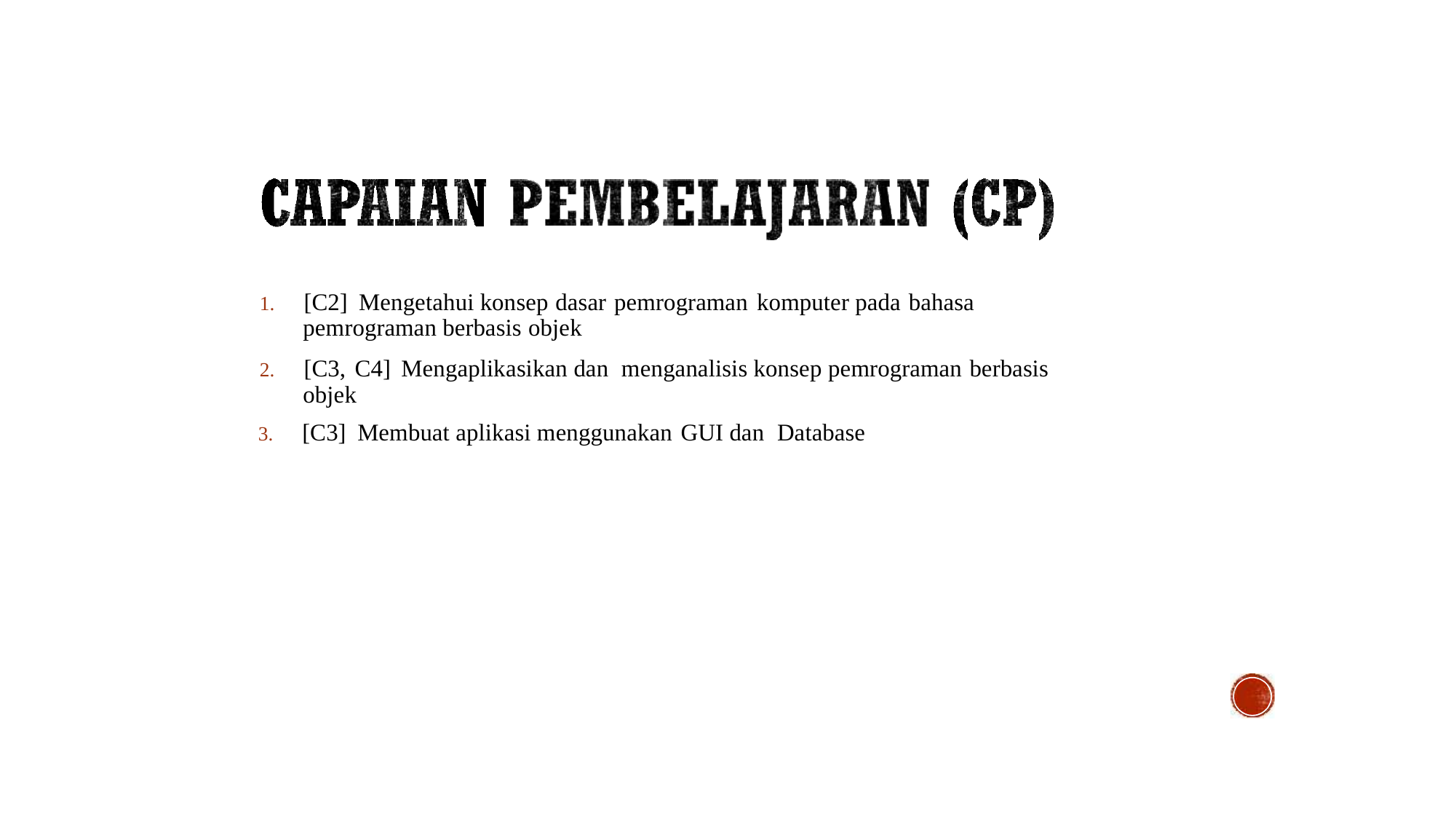

1.     [C2] Mengetahui konsep dasar pemrograman komputer pada bahasa pemrograman berbasis objek
2.     [C3, C4] Mengaplikasikan dan  menganalisis konsep pemrograman berbasis objek
3.     [C3] Membuat aplikasi menggunakan GUI dan  Database